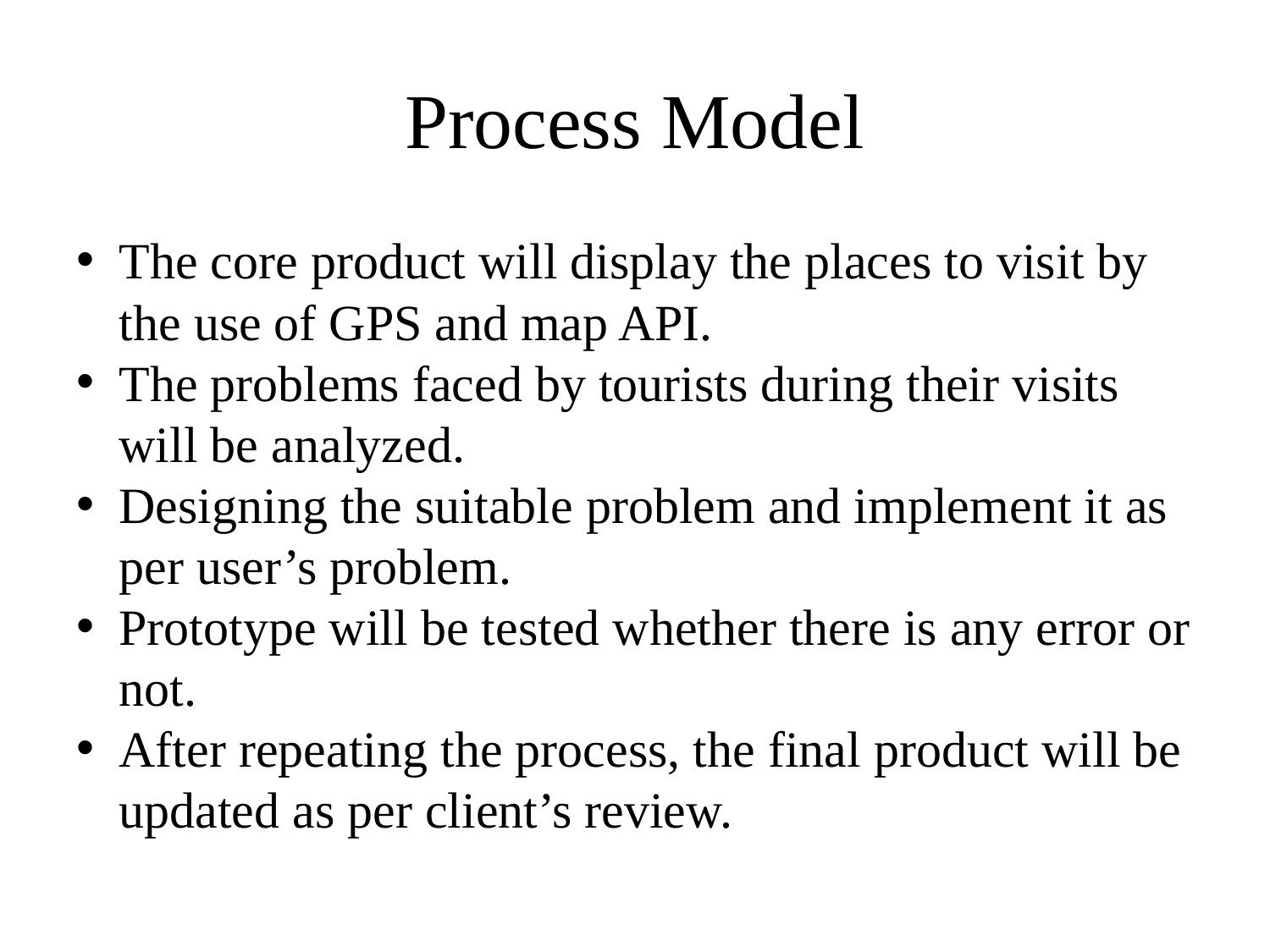

# Process Model
The core product will display the places to visit by the use of GPS and map API.
The problems faced by tourists during their visits will be analyzed.
Designing the suitable problem and implement it as per user’s problem.
Prototype will be tested whether there is any error or not.
After repeating the process, the final product will be updated as per client’s review.